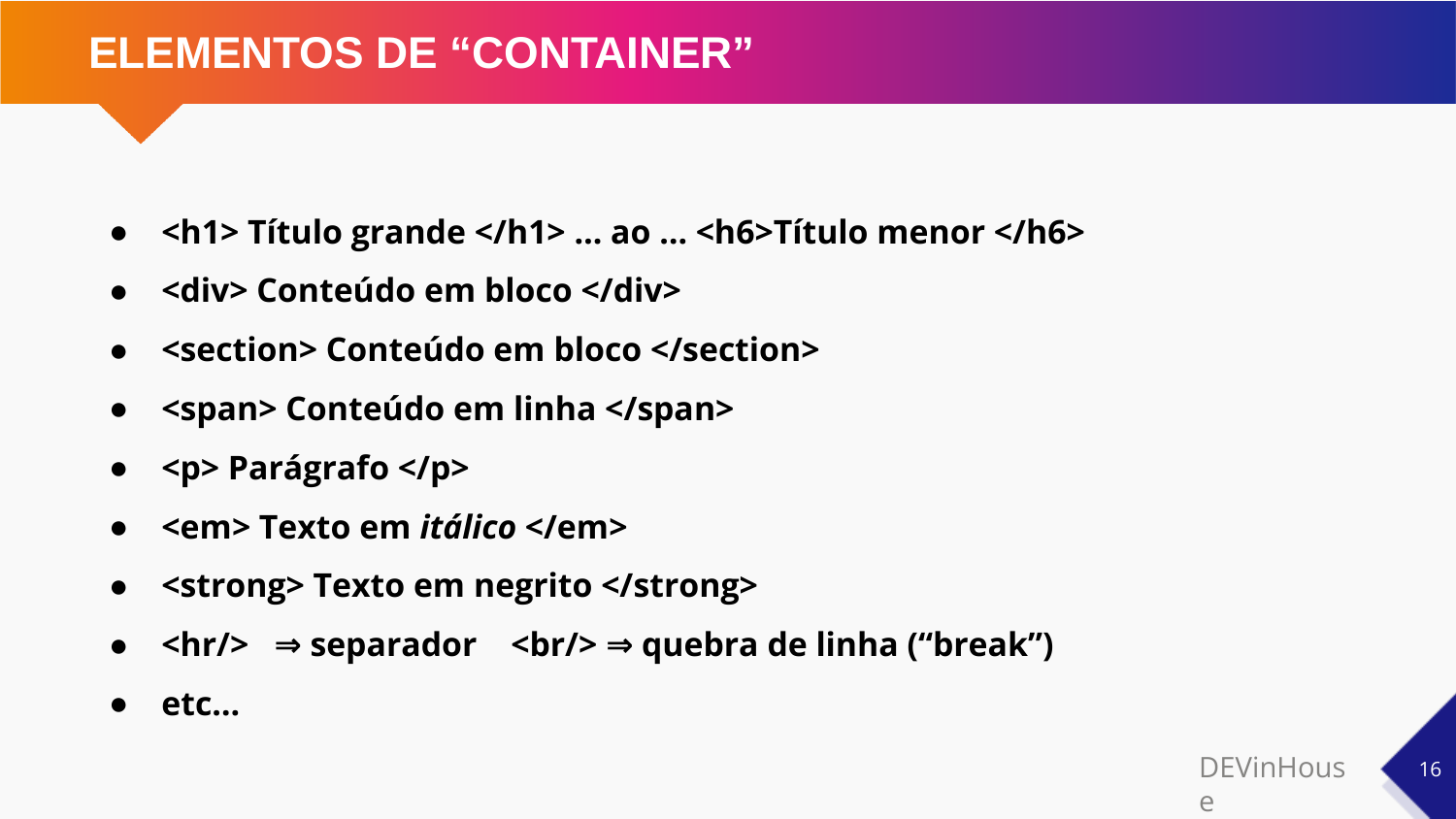

# ELEMENTOS DE “CONTAINER”
<h1> Título grande </h1> … ao … <h6>Título menor </h6>
<div> Conteúdo em bloco </div>
<section> Conteúdo em bloco </section>
<span> Conteúdo em linha </span>
<p> Parágrafo </p>
<em> Texto em itálico </em>
<strong> Texto em negrito </strong>
<hr/>   ⇒ separador    <br/> ⇒ quebra de linha (“break”)
etc…
16